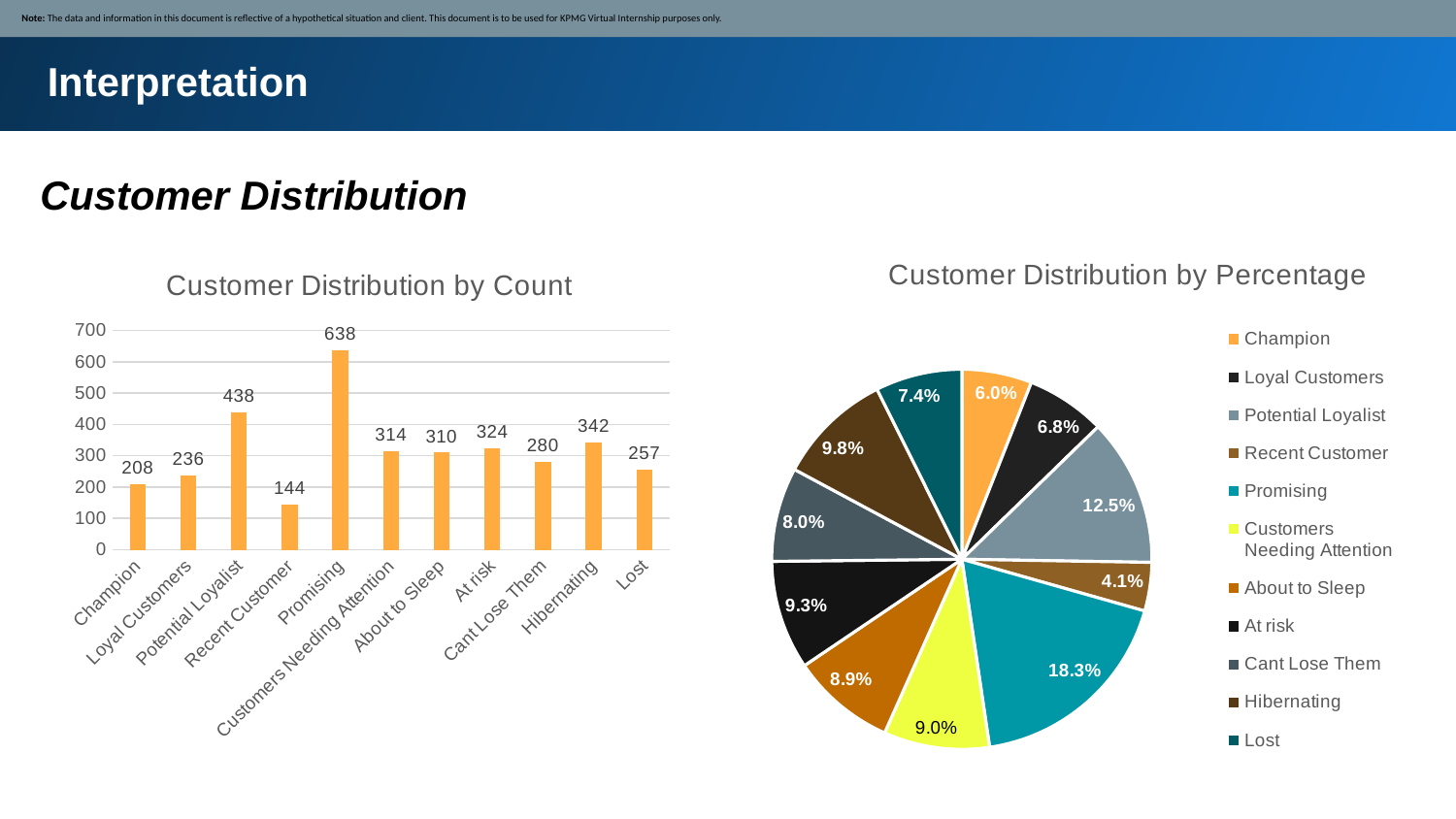

Note: The data and information in this document is reflective of a hypothetical situation and client. This document is to be used for KPMG Virtual Internship purposes only.
Interpretation
Customer Distribution

### Chart: Customer Distribution by Count

| Category |  |
|---|---|
| Champion | 208.0 |
| Loyal Customers | 236.0 |
| Potential Loyalist | 438.0 |
| Recent Customer | 144.0 |
| Promising | 638.0 |
| Customers Needing Attention | 314.0 |
| About to Sleep | 310.0 |
| At risk | 324.0 |
| Cant Lose Them | 280.0 |
| Hibernating | 342.0 |
| Lost | 257.0 |

### Chart: Customer Distribution by Percentage

| Category |  |
|---|---|
| Champion | 0.05958178172443426 |
| Loyal Customers | 0.06760240618733887 |
| Potential Loyalist | 0.12546548266972216 |
| Recent Customer | 0.04124892580922372 |
| Promising | 0.18275565740475508 |
| Customers Needing Attention | 0.08994557433400172 |
| About to Sleep | 0.08879977083930106 |
| At risk | 0.09281008307075336 |
| Cant Lose Them | 0.08020624462904612 |
| Hibernating | 0.09796619879690634 |
| Lost | 0.07361787453451733 |